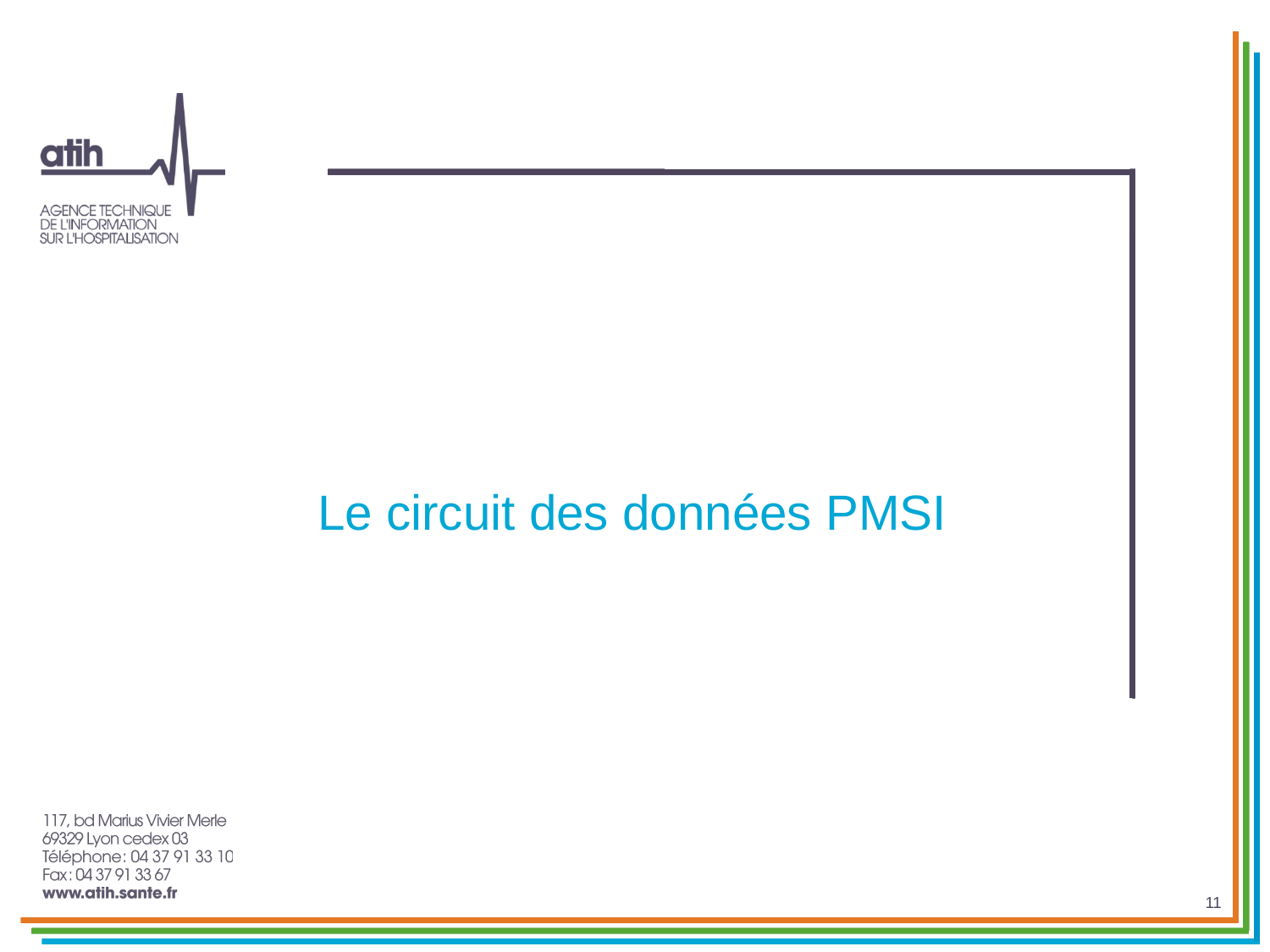

# Le circuit des données PMSI
11